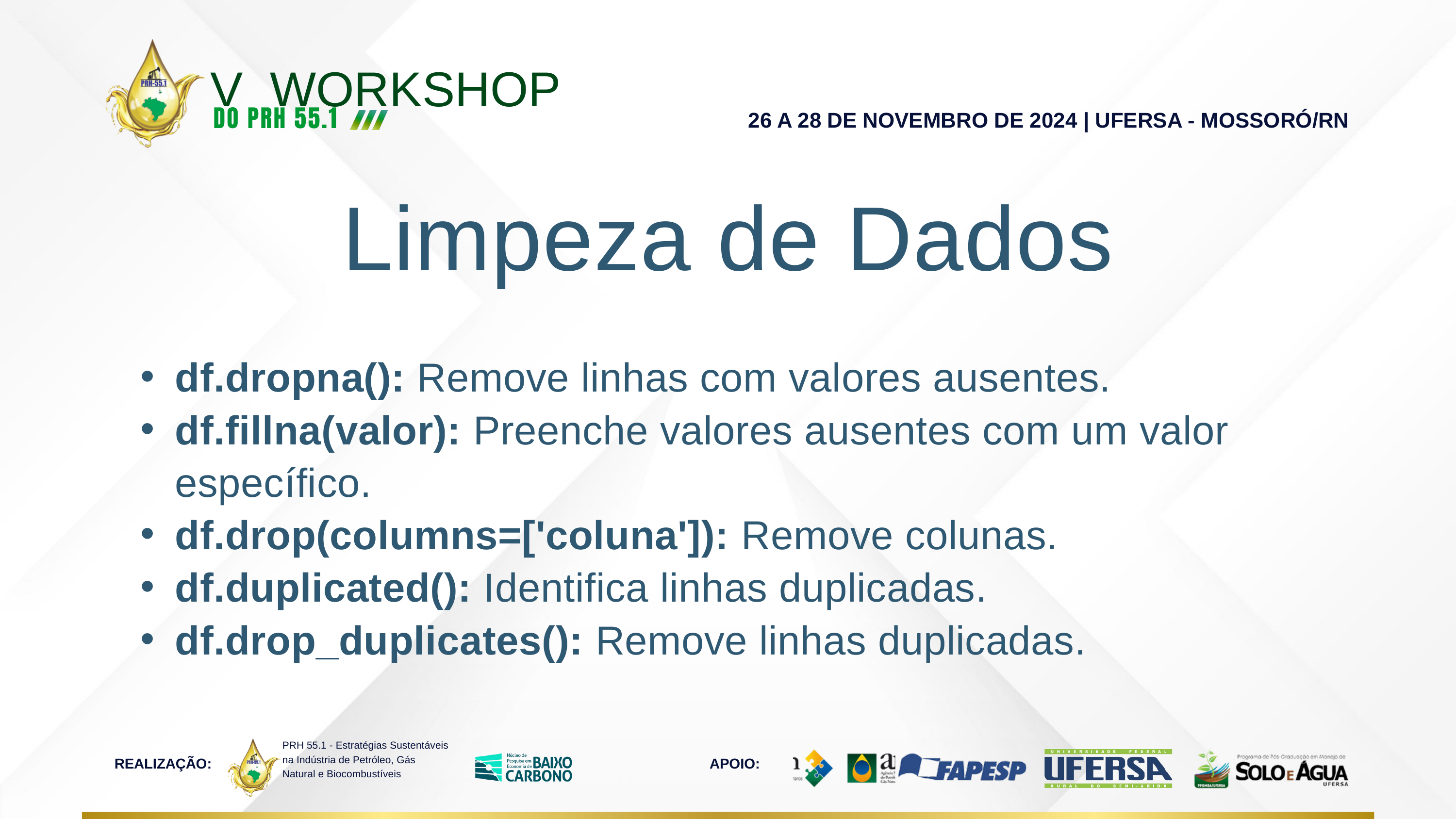

V  WORKSHOP

26 A 28 DE NOVEMBRO DE 2024 | UFERSA - MOSSORÓ/RN
DO PRH 55.1

Limpeza de Dados

df.dropna(): Remove linhas com valores ausentes.
df.fillna(valor): Preenche valores ausentes com um valor específico.
df.drop(columns=['coluna']): Remove colunas.
df.duplicated(): Identifica linhas duplicadas.
df.drop_duplicates(): Remove linhas duplicadas.

PRH 55.1 - Estratégias Sustentáveis na Indústria de Petróleo, Gás Natural e Biocombustíveis

REALIZAÇÃO:
APOIO: